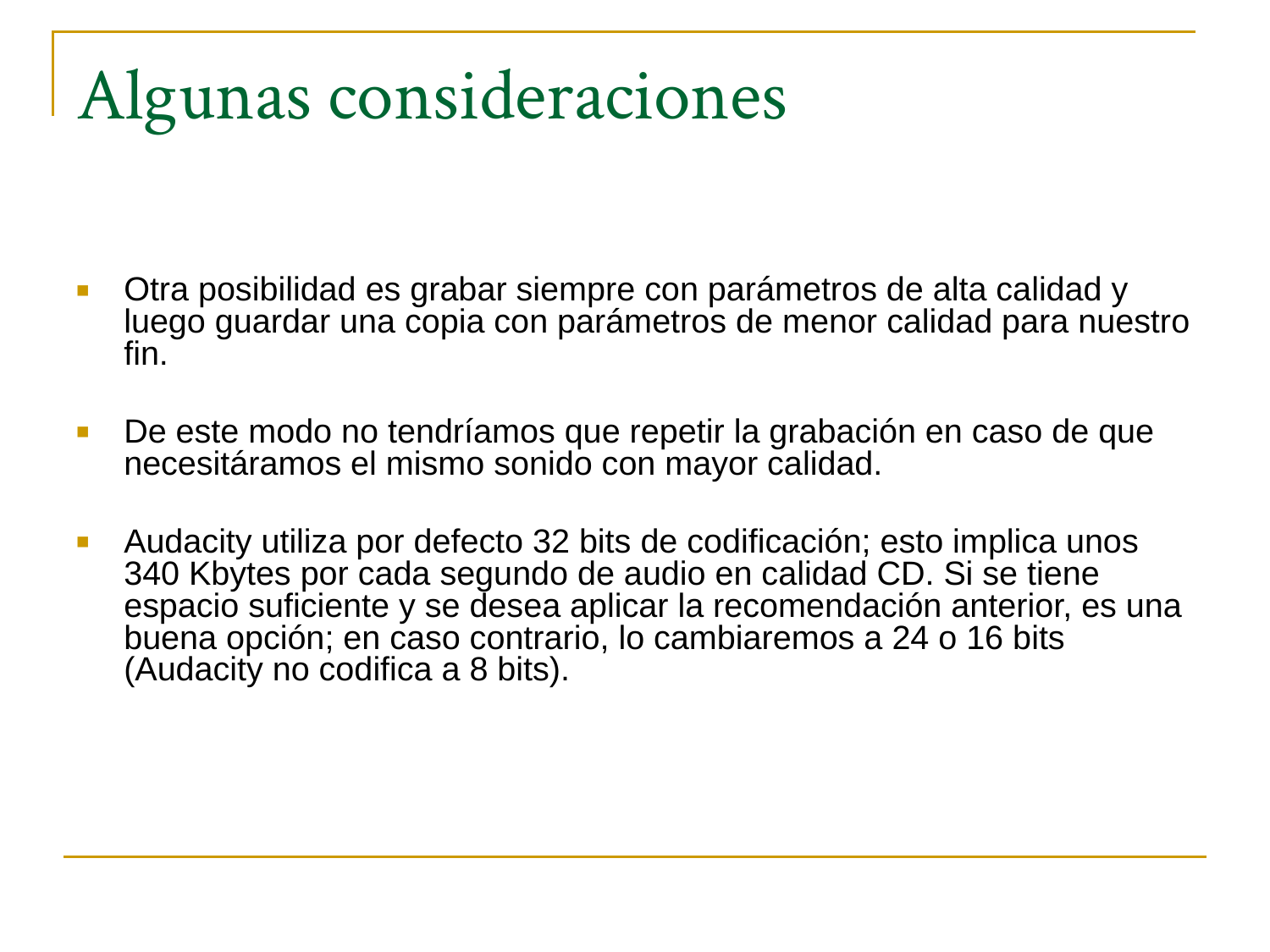

# Algunas consideraciones

Otra posibilidad es grabar siempre con parámetros de alta calidad y luego guardar una copia con parámetros de menor calidad para nuestro fin.

De este modo no tendríamos que repetir la grabación en caso de que necesitáramos el mismo sonido con mayor calidad.

Audacity utiliza por defecto 32 bits de codificación; esto implica unos 340 Kbytes por cada segundo de audio en calidad CD. Si se tiene espacio suficiente y se desea aplicar la recomendación anterior, es una buena opción; en caso contrario, lo cambiaremos a 24 o 16 bits (Audacity no codifica a 8 bits).